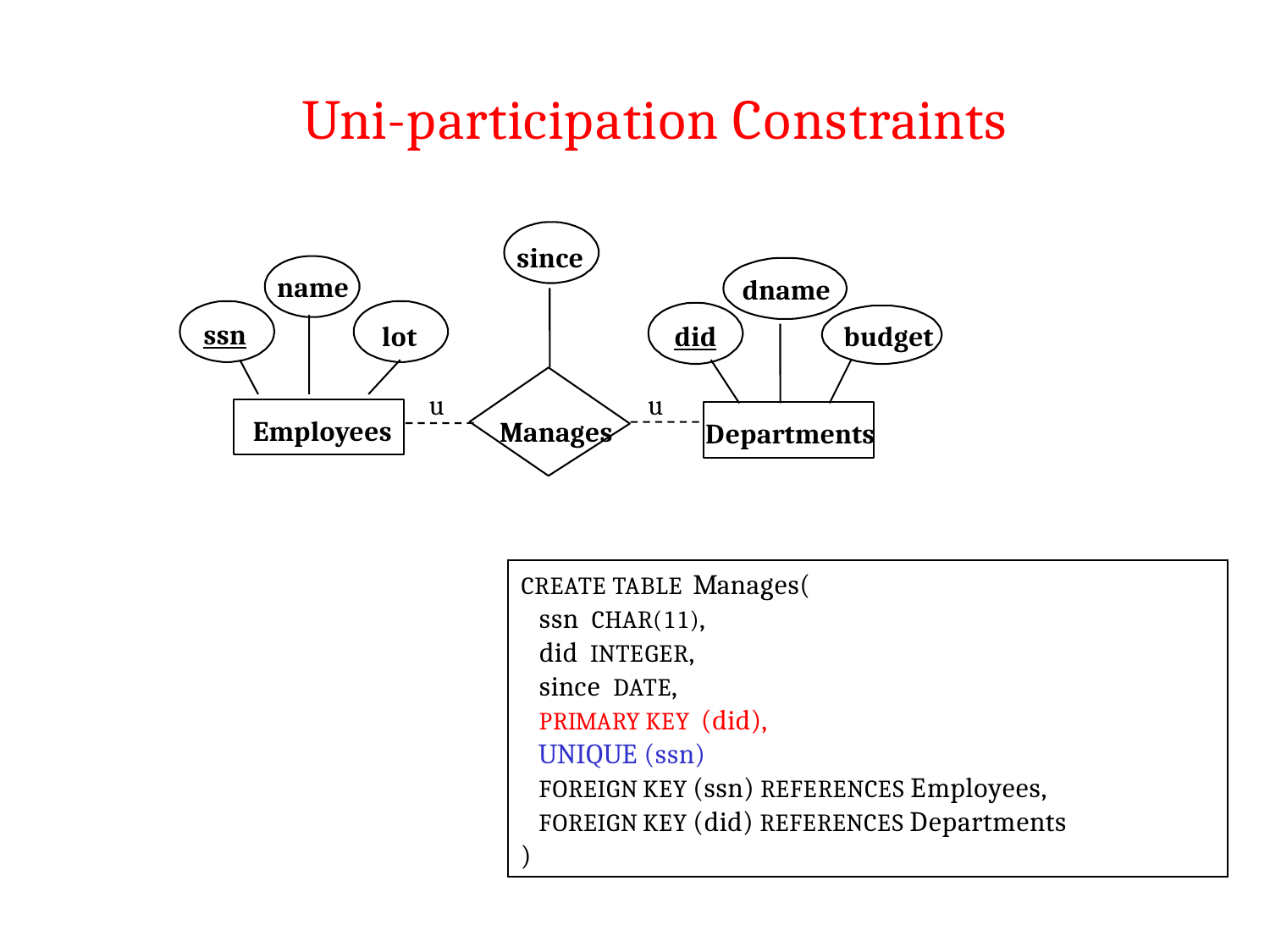

Uni-participation Constraints

since

name

ssn
lot

dname

did
budget

Manages

Employees

Departments

u
u

CREATE TABLE  Manages(
   ssn  CHAR(11),
   did  INTEGER,
   since  DATE,
   PRIMARY KEY  (did),
   UNIQUE (ssn)
   FOREIGN KEY (ssn) REFERENCES Employees,
   FOREIGN KEY (did) REFERENCES Departments
)